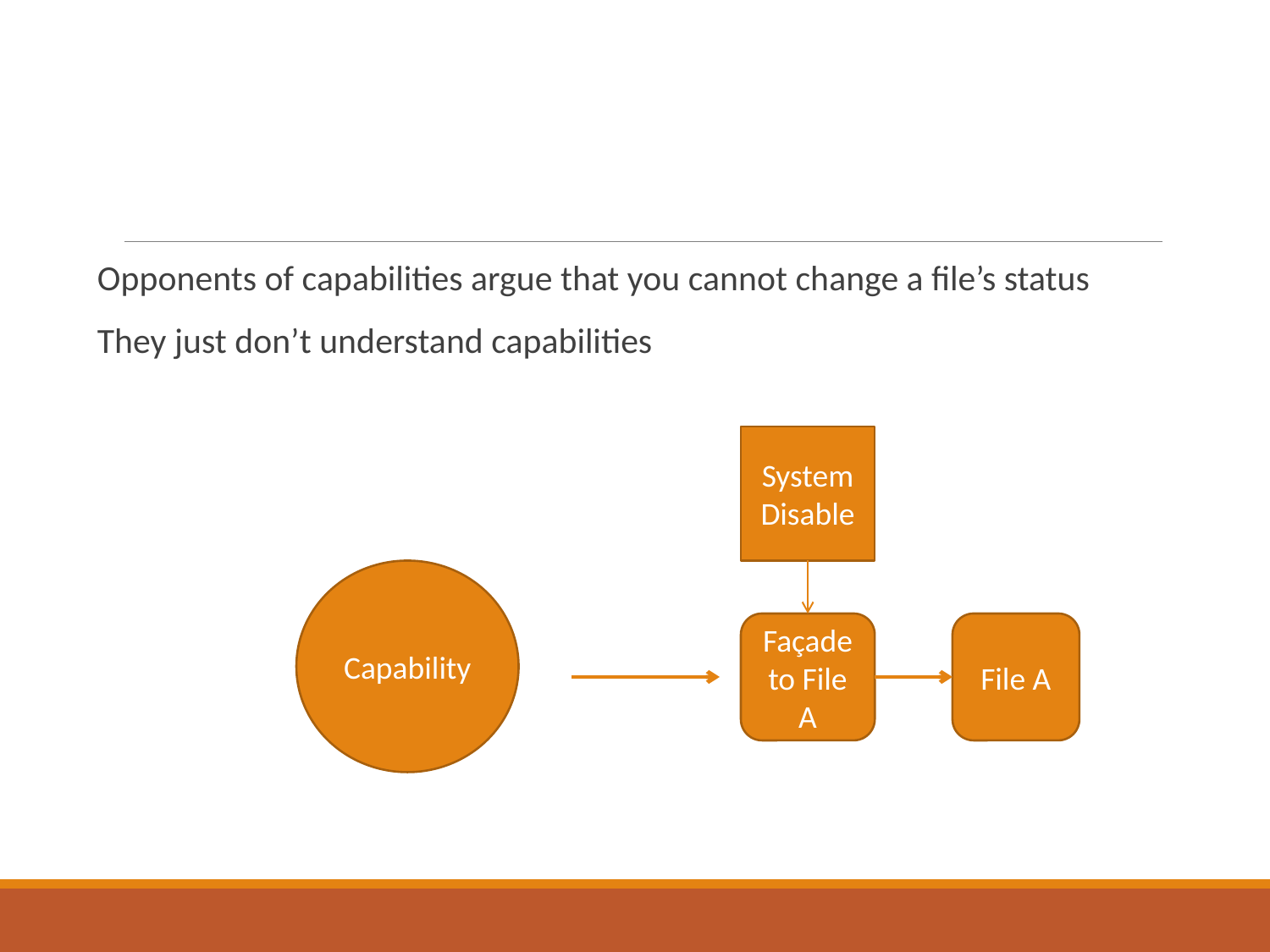

#
Opponents of capabilities argue that you cannot change a file’s status
They just don’t understand capabilities

System Disable
Capability
Façade to File A
File A